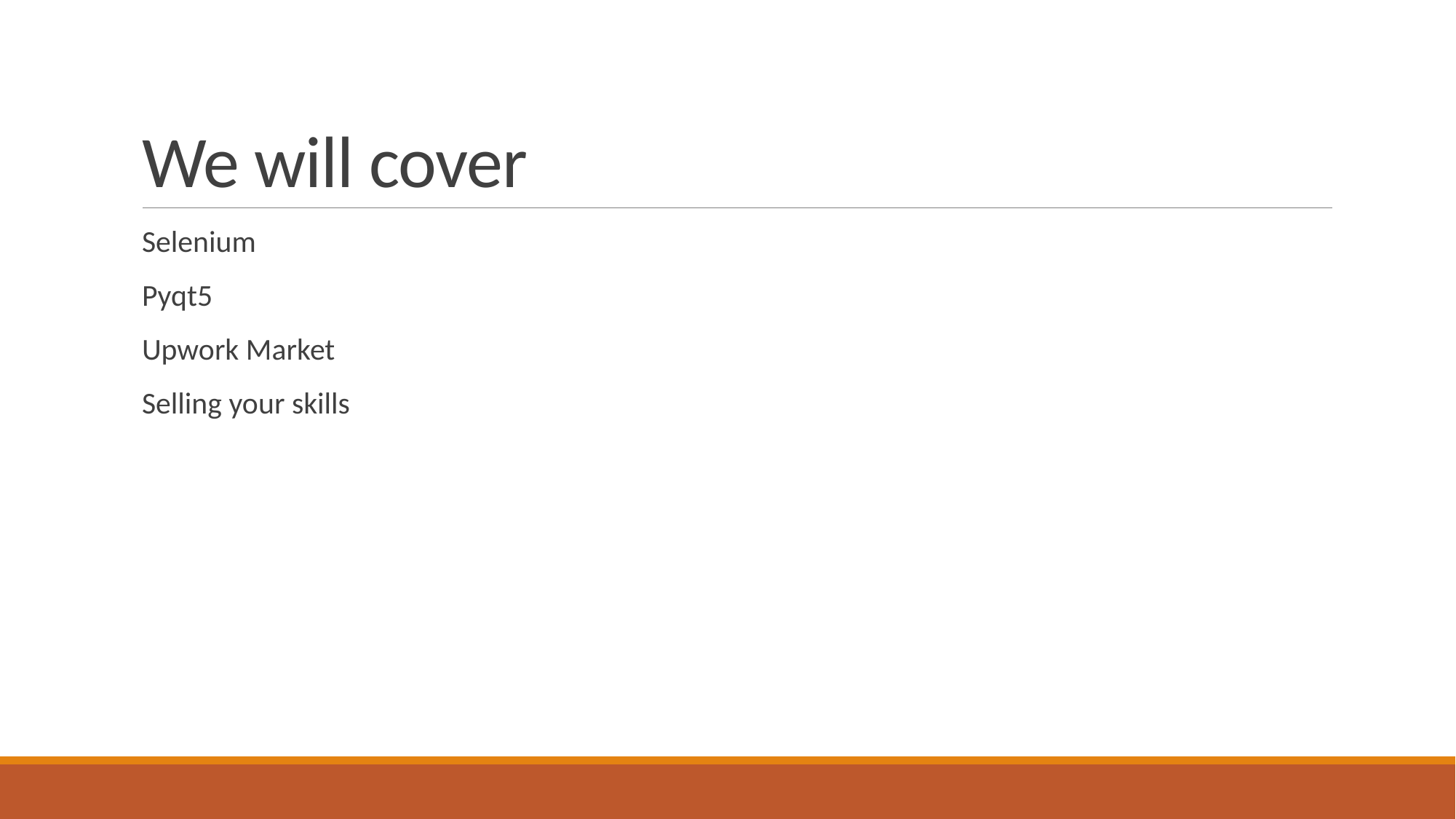

# We will cover
Selenium
Pyqt5
Upwork Market
Selling your skills